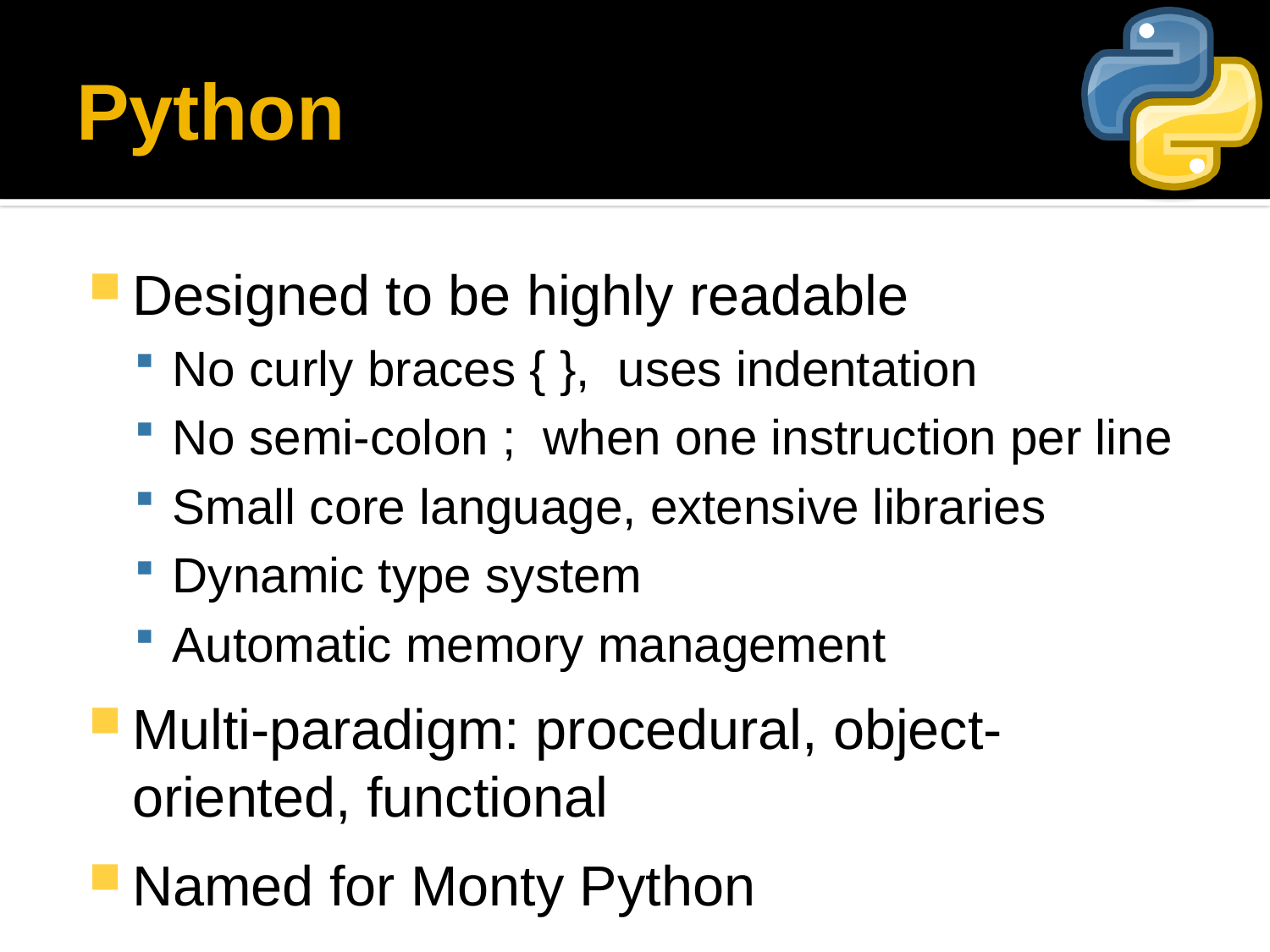

# Python
Designed to be highly readable
No curly braces { },  uses indentation
No semi-colon ;  when one instruction per line
Small core language, extensive libraries
Dynamic type system
Automatic memory management
Multi-paradigm: procedural, object-oriented, functional
Named for Monty Python